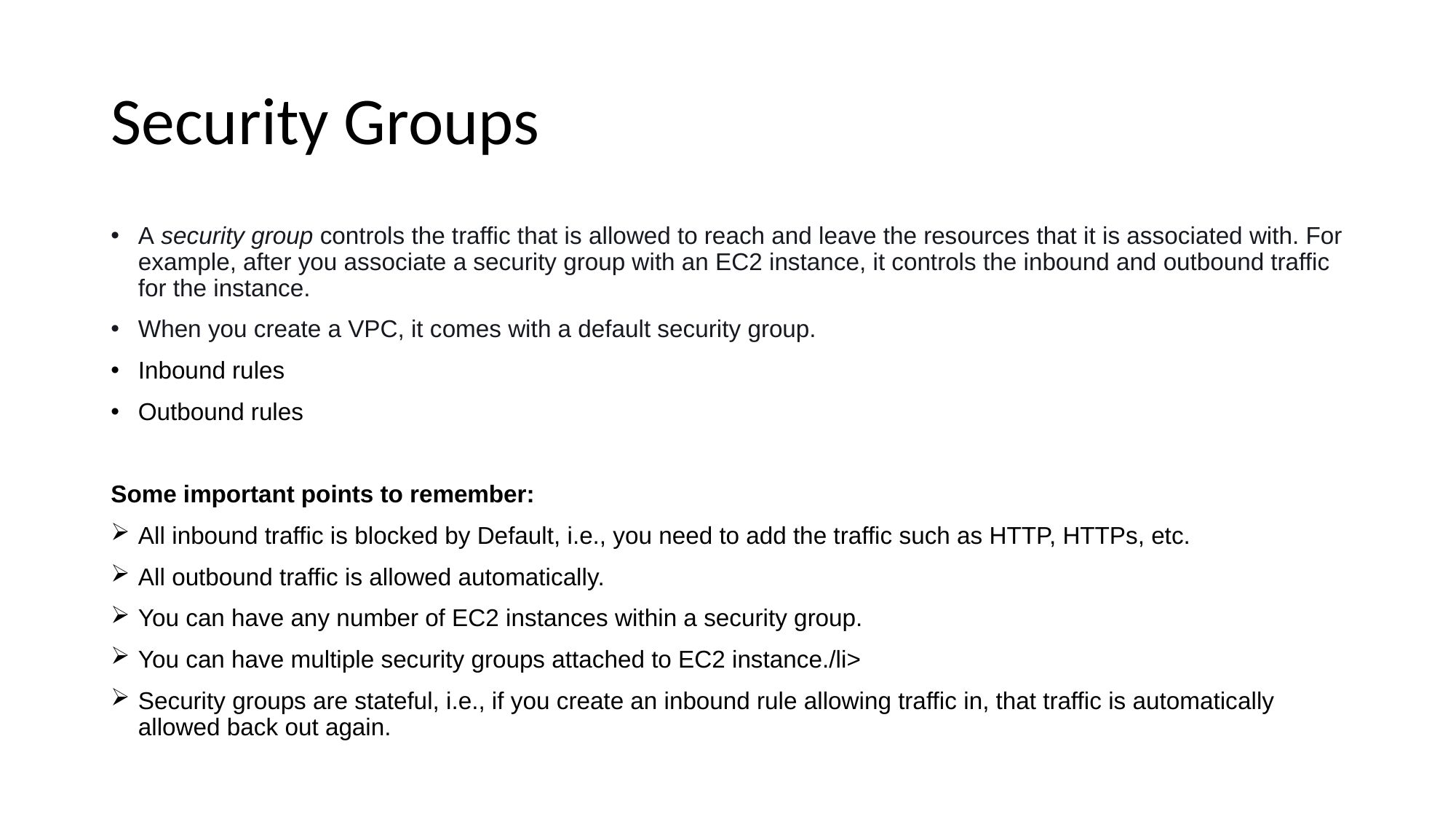

# Security Groups
A security group controls the traffic that is allowed to reach and leave the resources that it is associated with. For example, after you associate a security group with an EC2 instance, it controls the inbound and outbound traffic for the instance.
When you create a VPC, it comes with a default security group.
Inbound rules
Outbound rules

Some important points to remember:
All inbound traffic is blocked by Default, i.e., you need to add the traffic such as HTTP, HTTPs, etc.
All outbound traffic is allowed automatically.
You can have any number of EC2 instances within a security group.
You can have multiple security groups attached to EC2 instance./li>
Security groups are stateful, i.e., if you create an inbound rule allowing traffic in, that traffic is automatically allowed back out again.